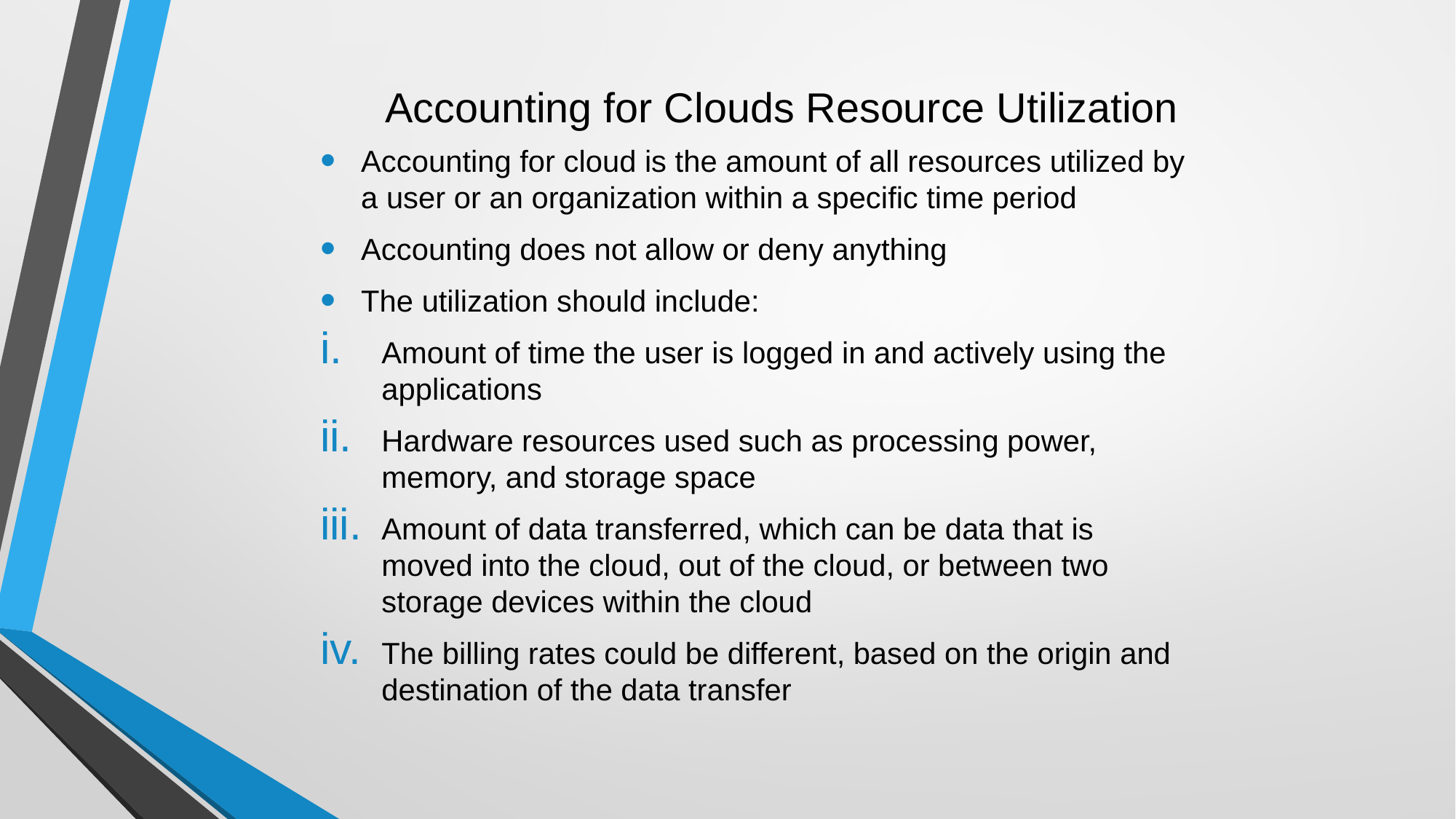

# Accounting for Clouds Resource Utilization
Accounting for cloud is the amount of all resources utilized by a user or an organization within a specific time period
Accounting does not allow or deny anything
The utilization should include:
Amount of time the user is logged in and actively using the applications
Hardware resources used such as processing power, memory, and storage space
Amount of data transferred, which can be data that is moved into the cloud, out of the cloud, or between two storage devices within the cloud
The billing rates could be different, based on the origin and destination of the data transfer